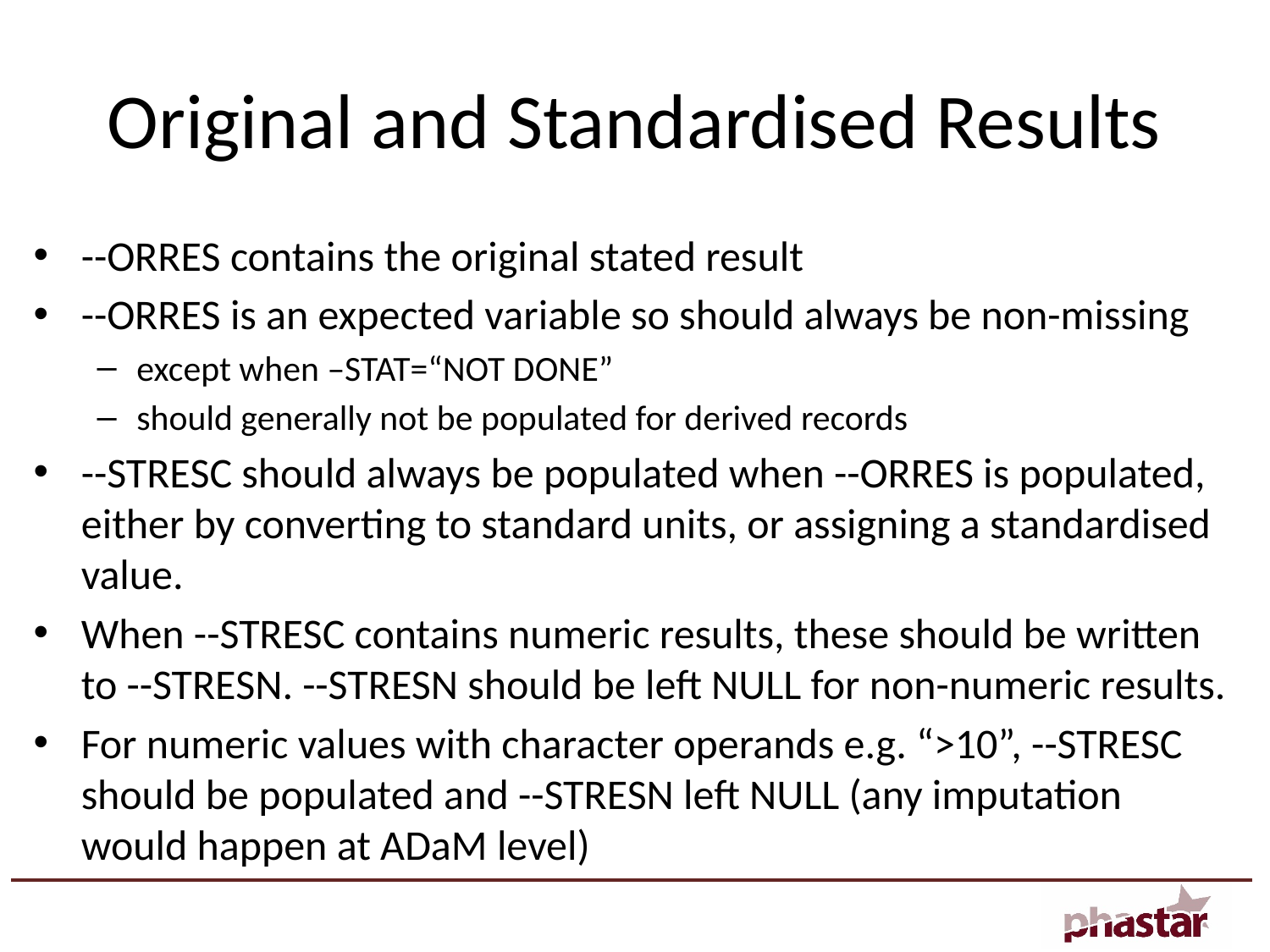

# Original and Standardised Results
--ORRES contains the original stated result
--ORRES is an expected variable so should always be non-missing
except when –STAT=“NOT DONE”
should generally not be populated for derived records
--STRESC should always be populated when --ORRES is populated, either by converting to standard units, or assigning a standardised value.
When --STRESC contains numeric results, these should be written to --STRESN. --STRESN should be left NULL for non-numeric results.
For numeric values with character operands e.g. “>10”, --STRESC should be populated and --STRESN left NULL (any imputation would happen at ADaM level)